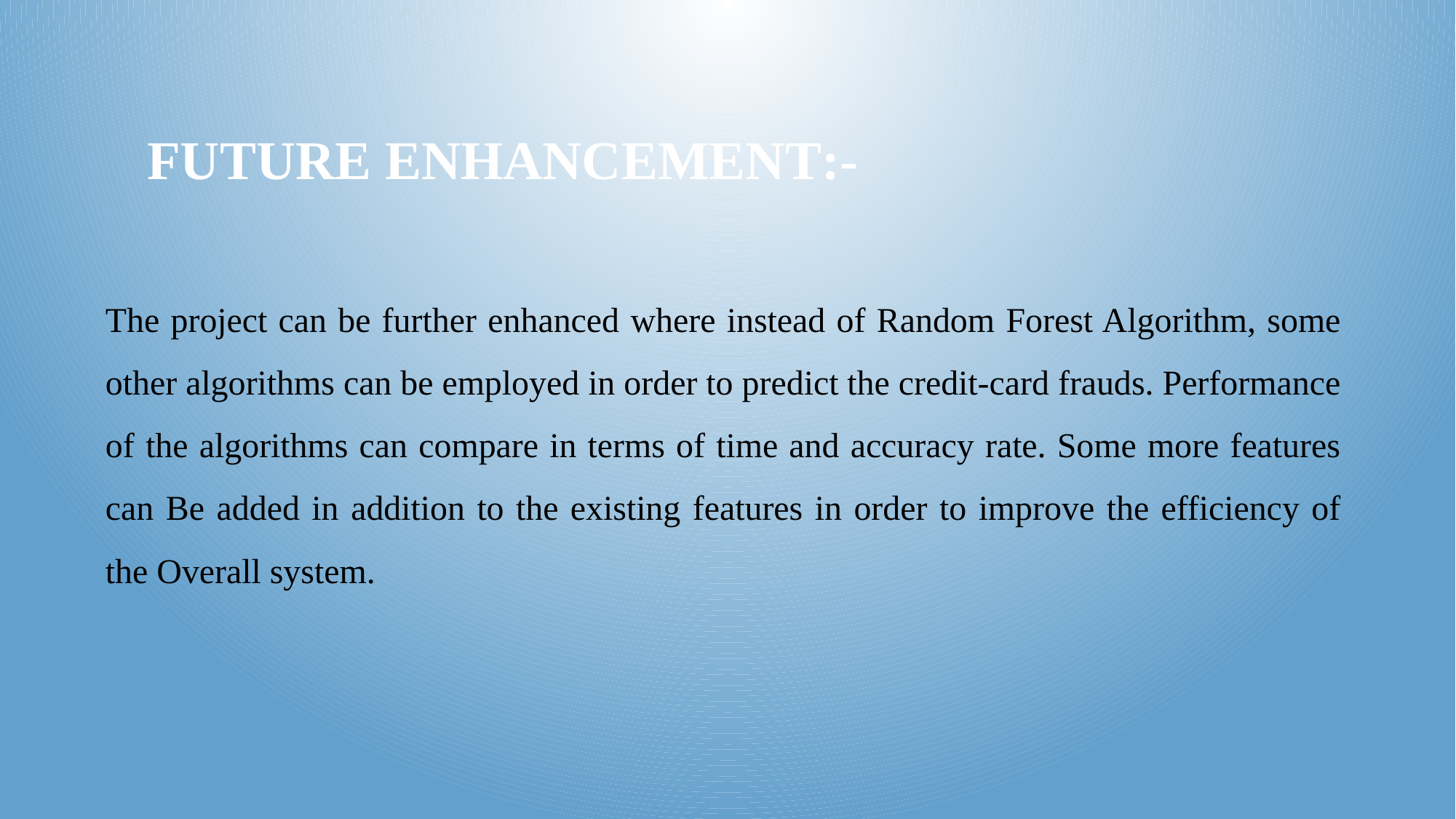

# FUTURE ENHANCEMENT:-
The project can be further enhanced where instead of Random Forest Algorithm, some other algorithms can be employed in order to predict the credit-card frauds. Performance of the algorithms can compare in terms of time and accuracy rate. Some more features can Be added in addition to the existing features in order to improve the efficiency of the Overall system.